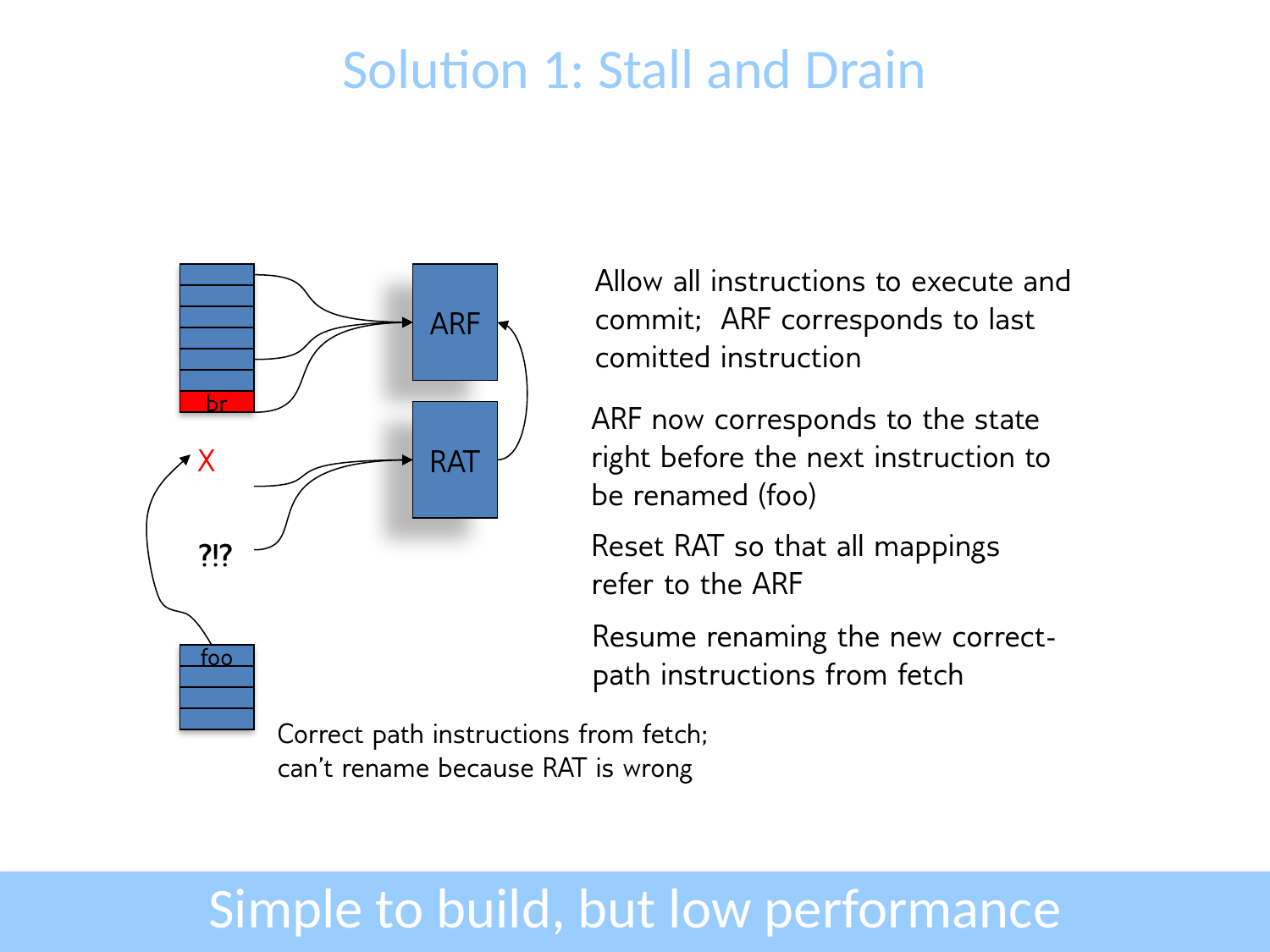

# Solution 1: Stall and Drain
Allow all instructions to execute and
commit;  ARF corresponds to last
comitted instruction

ARF

br
ARF now corresponds to the state
right before the next instruction to
be renamed (foo)

RAT
X

Reset RAT so that all mappings
refer to the ARF
?!?
Resume renaming the new correct-
path instructions from fetch
foo

Correct path instructions from fetch;
can’t rename because RAT is wrong
Simple to build, but low performance